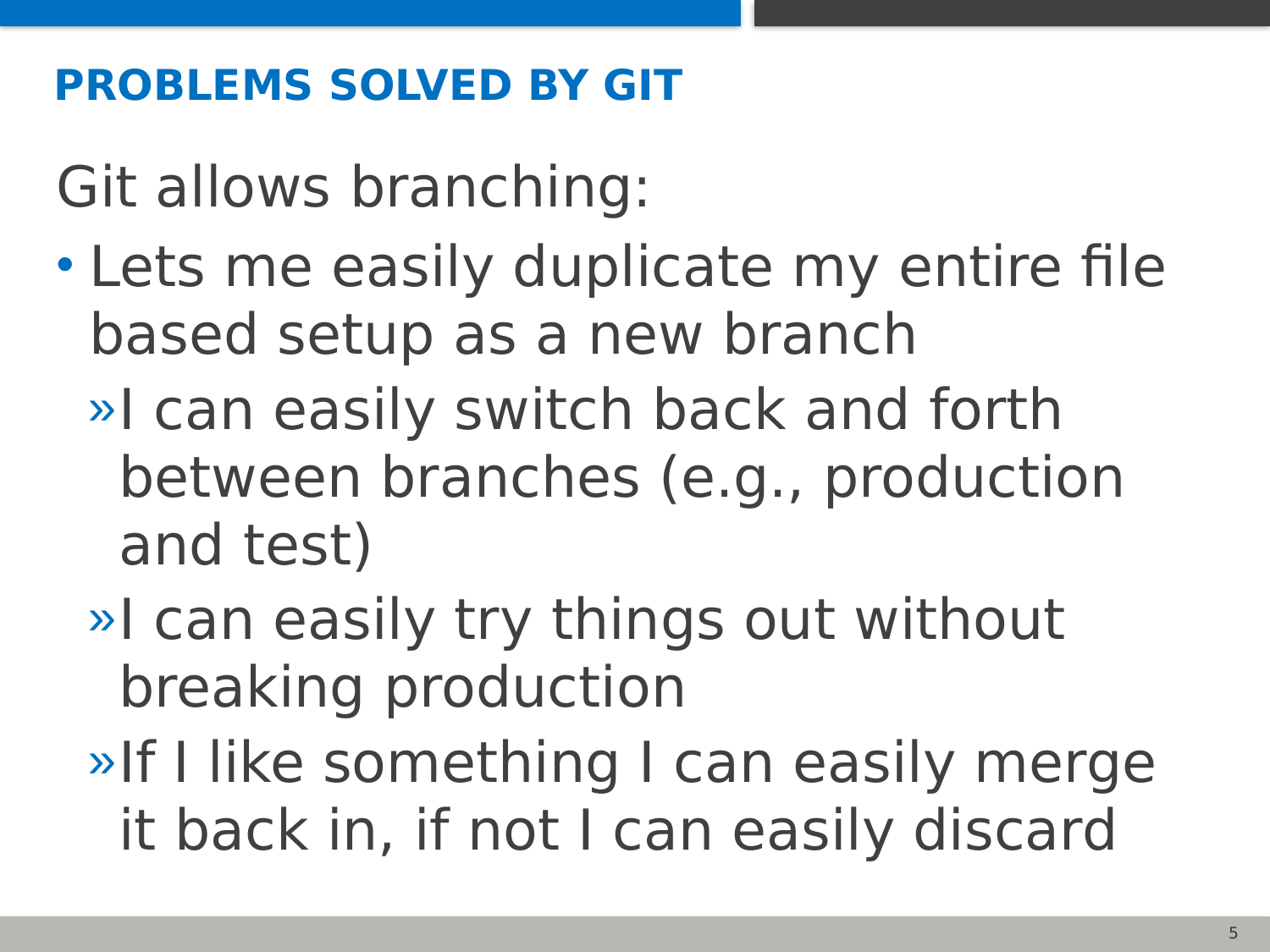

# problems solved by Git
Git allows branching:
Lets me easily duplicate my entire file based setup as a new branch
I can easily switch back and forth between branches (e.g., production and test)
I can easily try things out without breaking production
If I like something I can easily merge it back in, if not I can easily discard